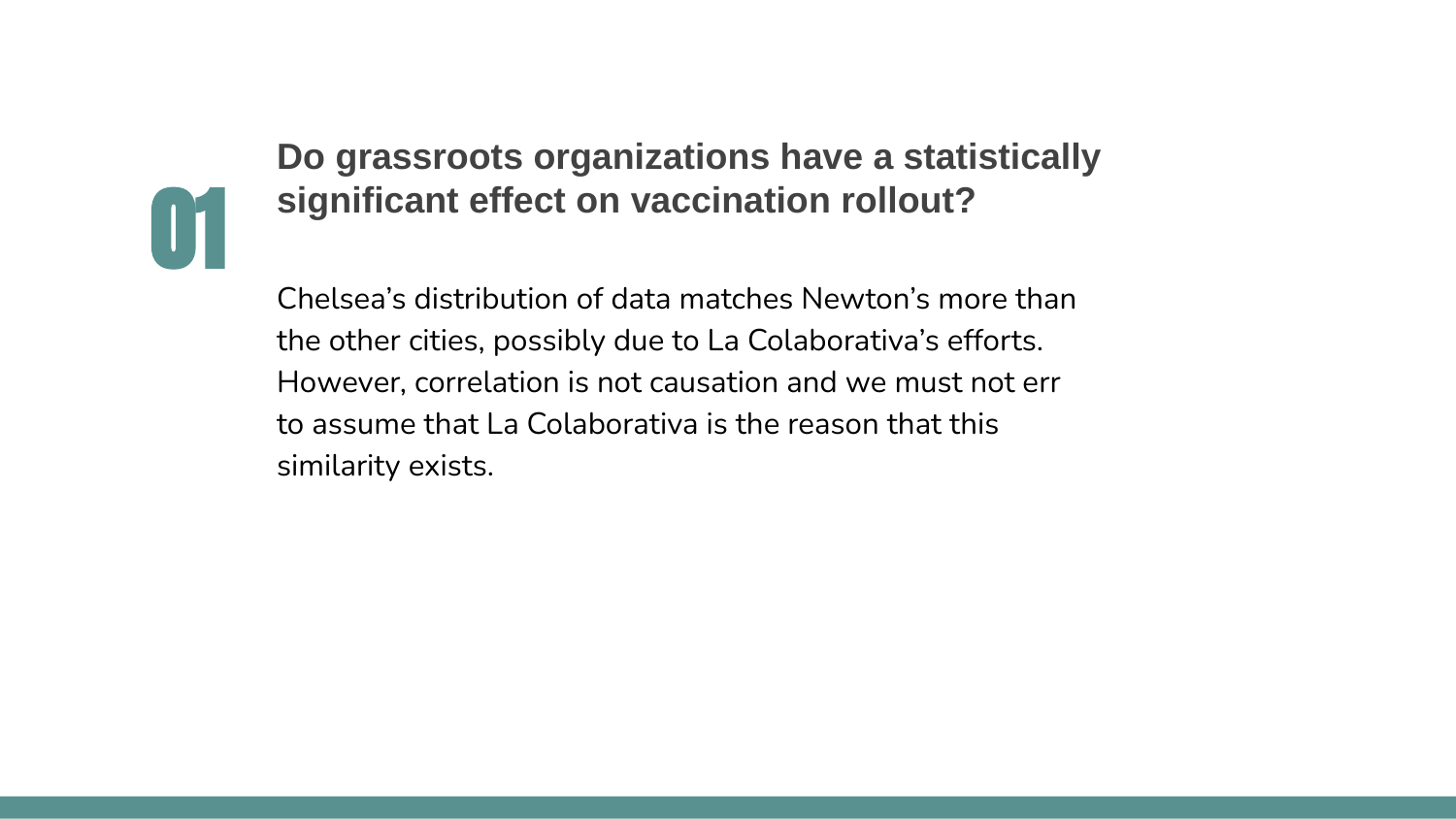

01
Do grassroots organizations have a statistically significant effect on vaccination rollout?
Chelsea’s distribution of data matches Newton’s more than the other cities, possibly due to La Colaborativa’s efforts. However, correlation is not causation and we must not err to assume that La Colaborativa is the reason that this similarity exists.